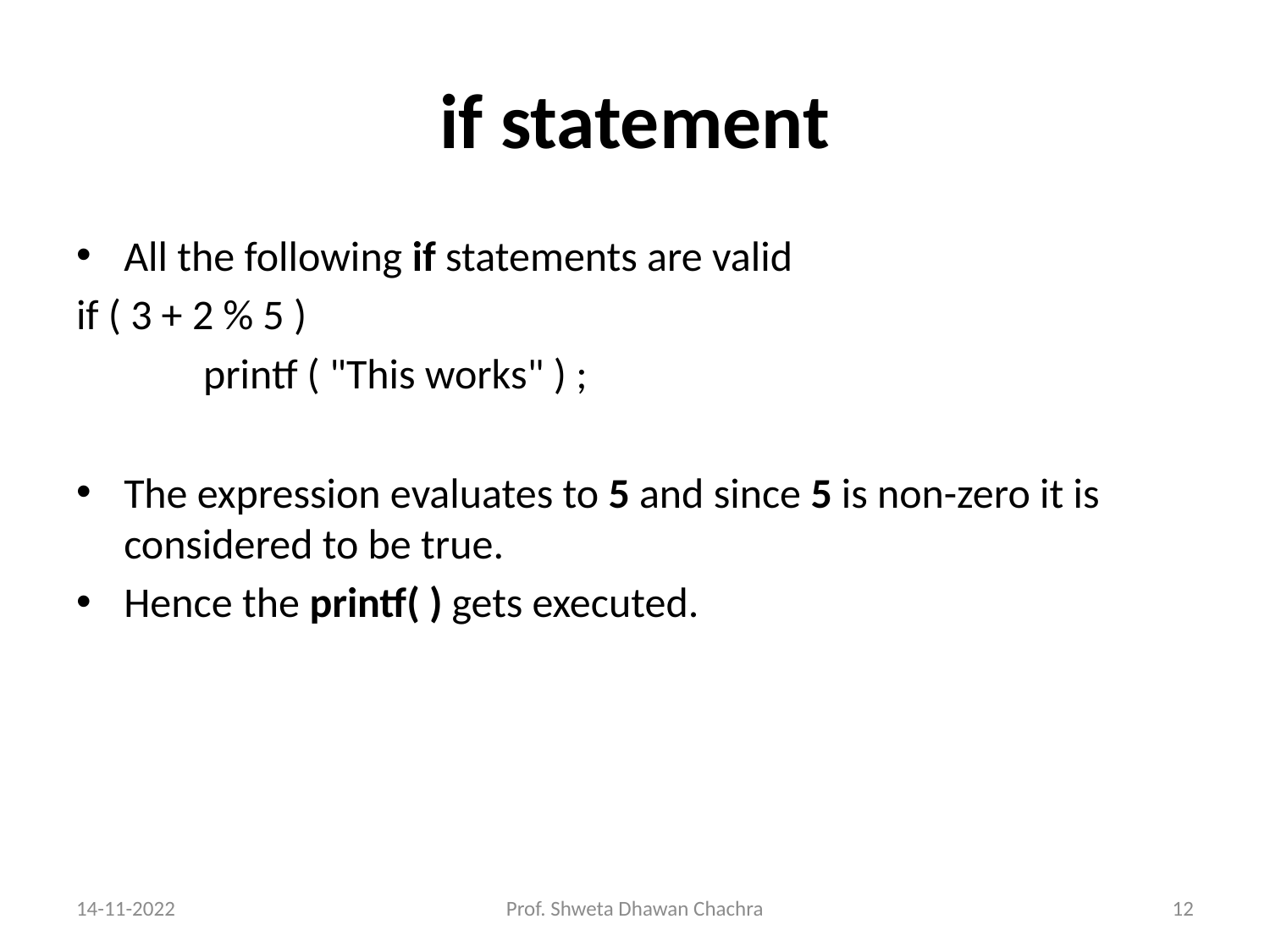

# if statement
All the following if statements are valid
if ( 3 + 2 % 5 )
	printf ( "This works" ) ;

The expression evaluates to 5 and since 5 is non-zero it is considered to be true.
Hence the printf( ) gets executed.
14-11-2022
Prof. Shweta Dhawan Chachra
12